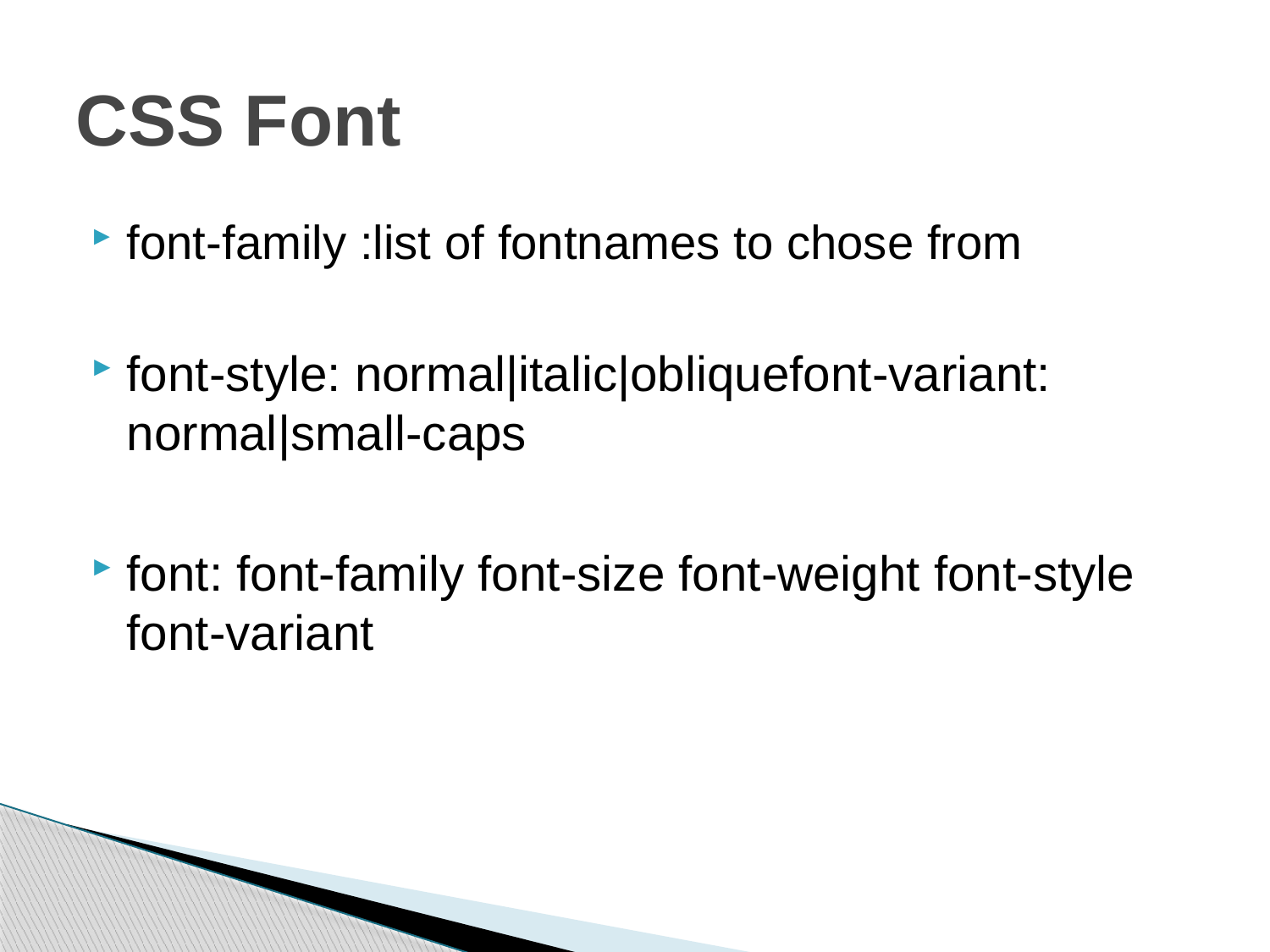

# CSS Font
font-family :list of fontnames to chose from

font-style: normal|italic|obliquefont-variant: normal|small-caps

font: font-family font-size font-weight font-style font-variant